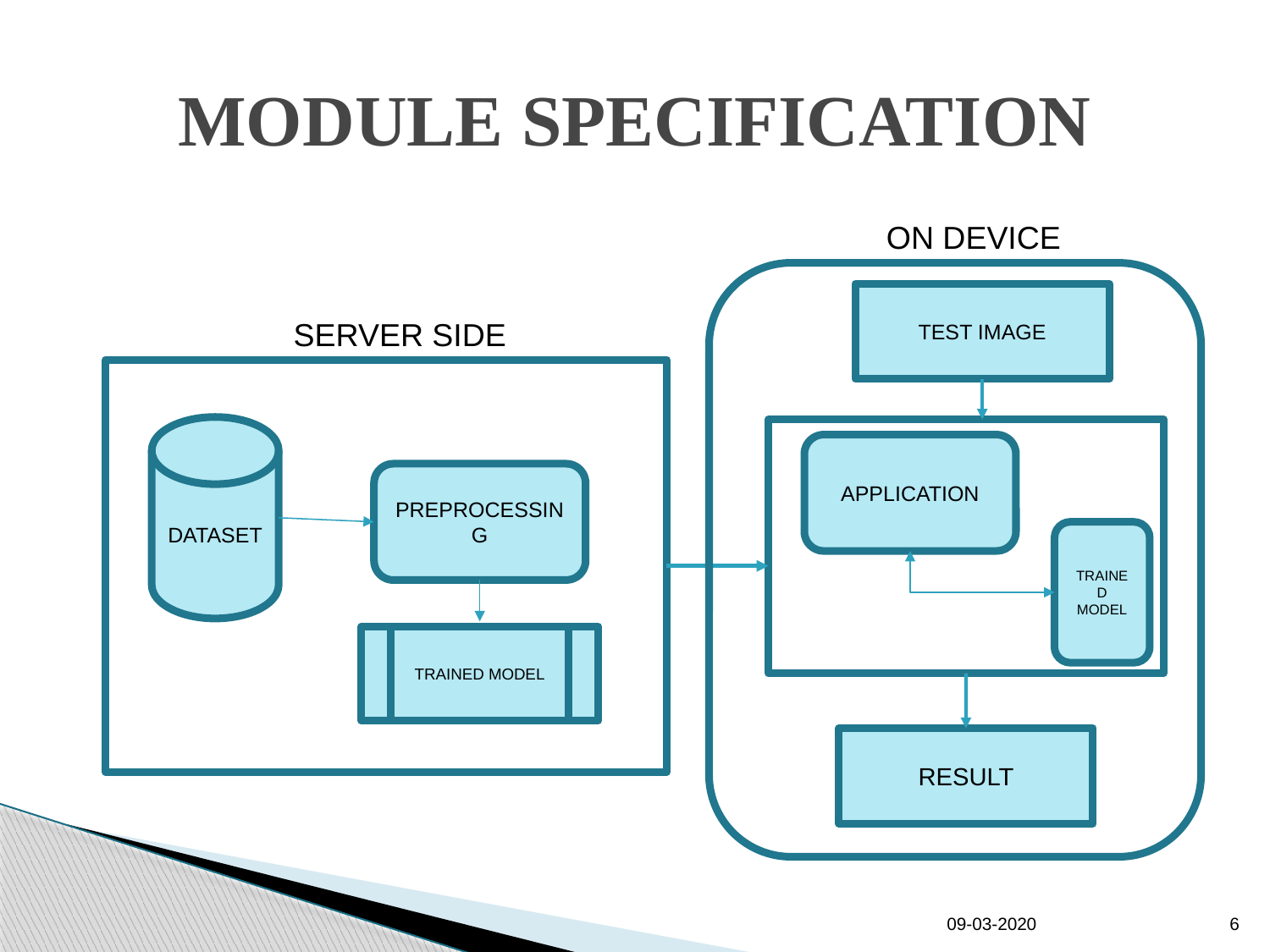

# MODULE SPECIFICATION
ON DEVICE

TEST IMAGE
SERVER SIDE

DATASET

APPLICATION
PREPROCESSING
TRAINED MODEL
TRAINED MODEL
RESULT
09-03-2020
6